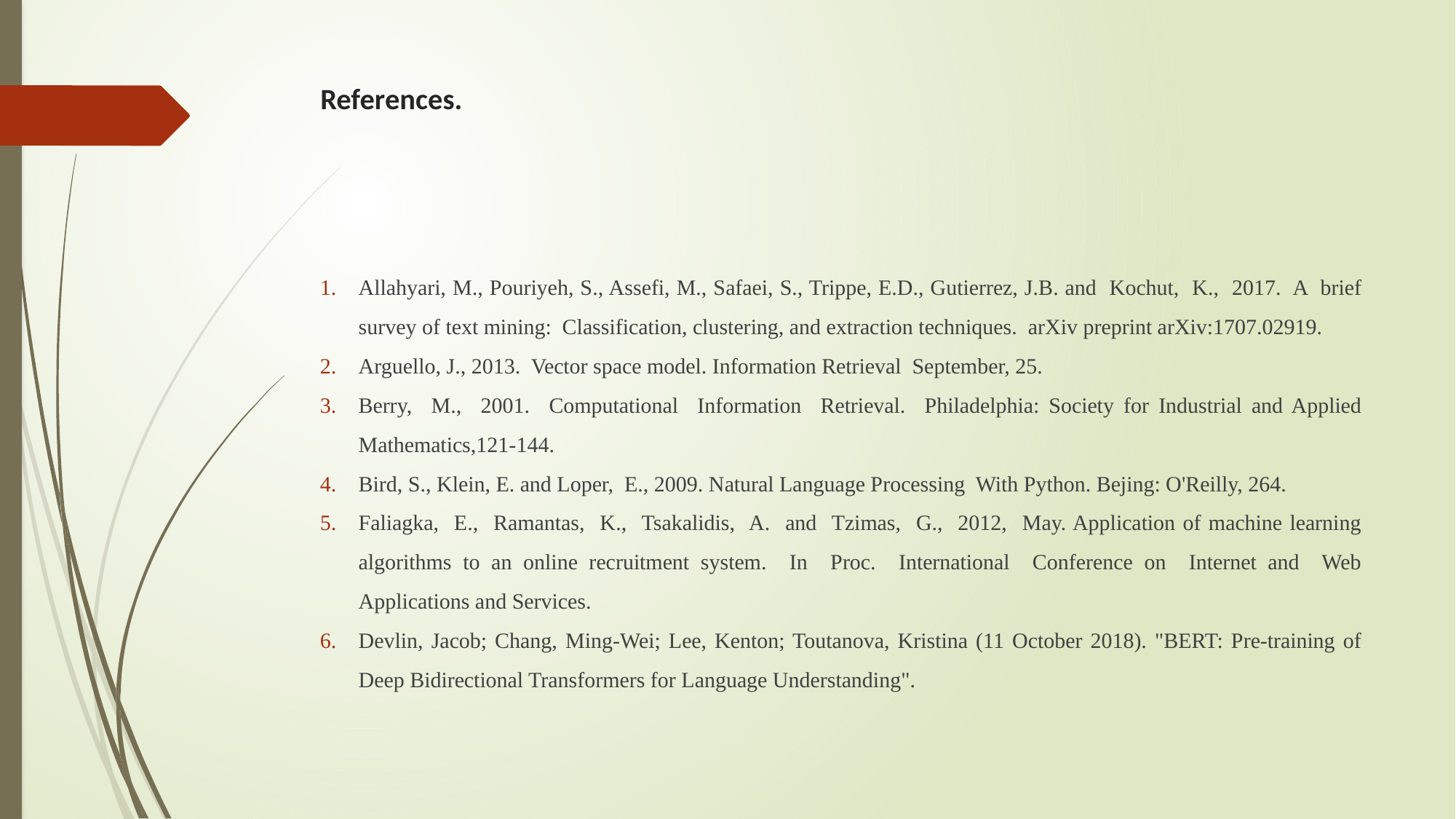

# References.
Allahyari, M., Pouriyeh, S., Assefi, M., Safaei, S., Trippe, E.D., Gutierrez, J.B. and  Kochut,  K.,  2017.  A  brief survey of text mining:  Classification, clustering, and extraction techniques.  arXiv preprint arXiv:1707.02919.
Arguello, J., 2013.  Vector space model. Information Retrieval  September, 25.
Berry,  M.,  2001.  Computational  Information  Retrieval.  Philadelphia: Society for Industrial and Applied Mathematics,121-144.
Bird, S., Klein, E. and Loper,  E., 2009. Natural Language Processing  With Python. Bejing: O'Reilly, 264.
Faliagka,  E.,  Ramantas,  K.,  Tsakalidis,  A.  and  Tzimas,  G.,  2012,  May. Application of machine learning algorithms to an online recruitment system.  In  Proc.  International  Conference on  Internet and  Web Applications and Services.
Devlin, Jacob; Chang, Ming-Wei; Lee, Kenton; Toutanova, Kristina (11 October 2018). "BERT: Pre-training of Deep Bidirectional Transformers for Language Understanding".